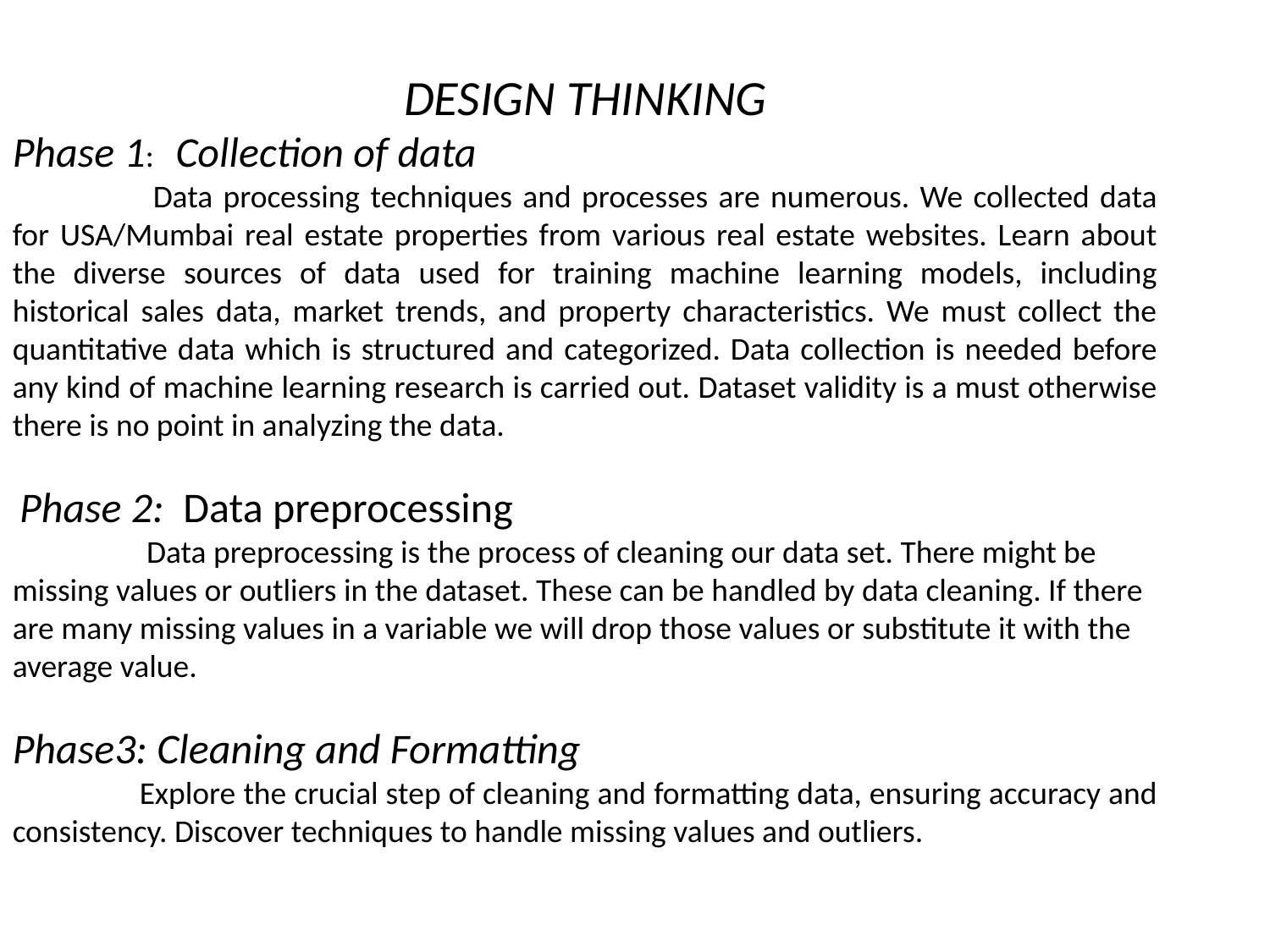

DESIGN THINKING
Phase 1:   Collection of data
 	 Data processing techniques and processes are numerous. We collected data for USA/Mumbai real estate properties from various real estate websites. Learn about the diverse sources of data used for training machine learning models, including historical sales data, market trends, and property characteristics. We must collect the quantitative data which is structured and categorized. Data collection is needed before any kind of machine learning research is carried out. Dataset validity is a must otherwise there is no point in analyzing the data.

 Phase 2:  Data preprocessing
	 Data preprocessing is the process of cleaning our data set. There might be missing values or outliers in the dataset. These can be handled by data cleaning. If there are many missing values in a variable we will drop those values or substitute it with the average value.

Phase3: Cleaning and Formatting
	Explore the crucial step of cleaning and formatting data, ensuring accuracy and consistency. Discover techniques to handle missing values and outliers.